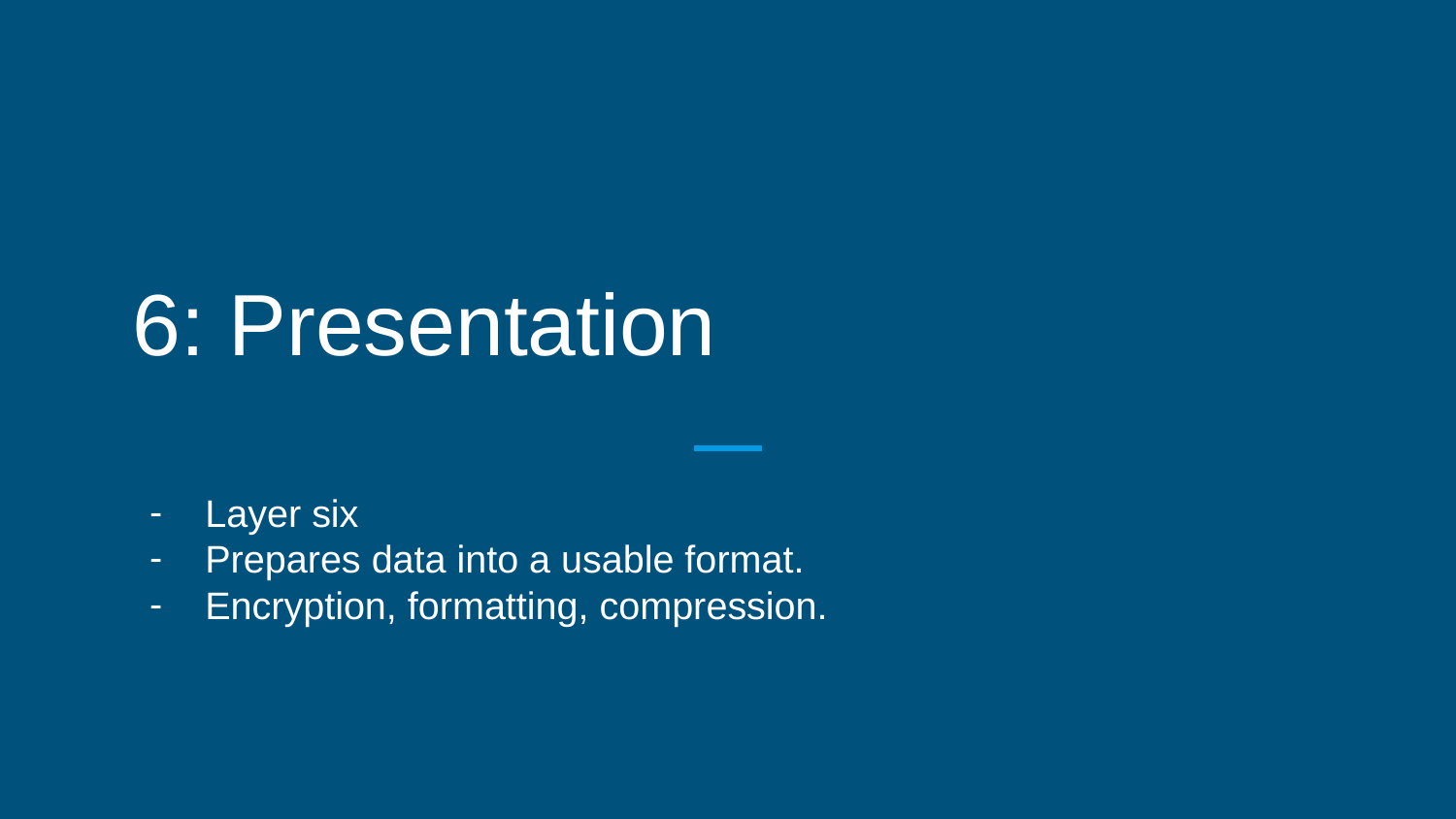

# 6: Presentation

Layer six
Prepares data into a usable format.
Encryption, formatting, compression.